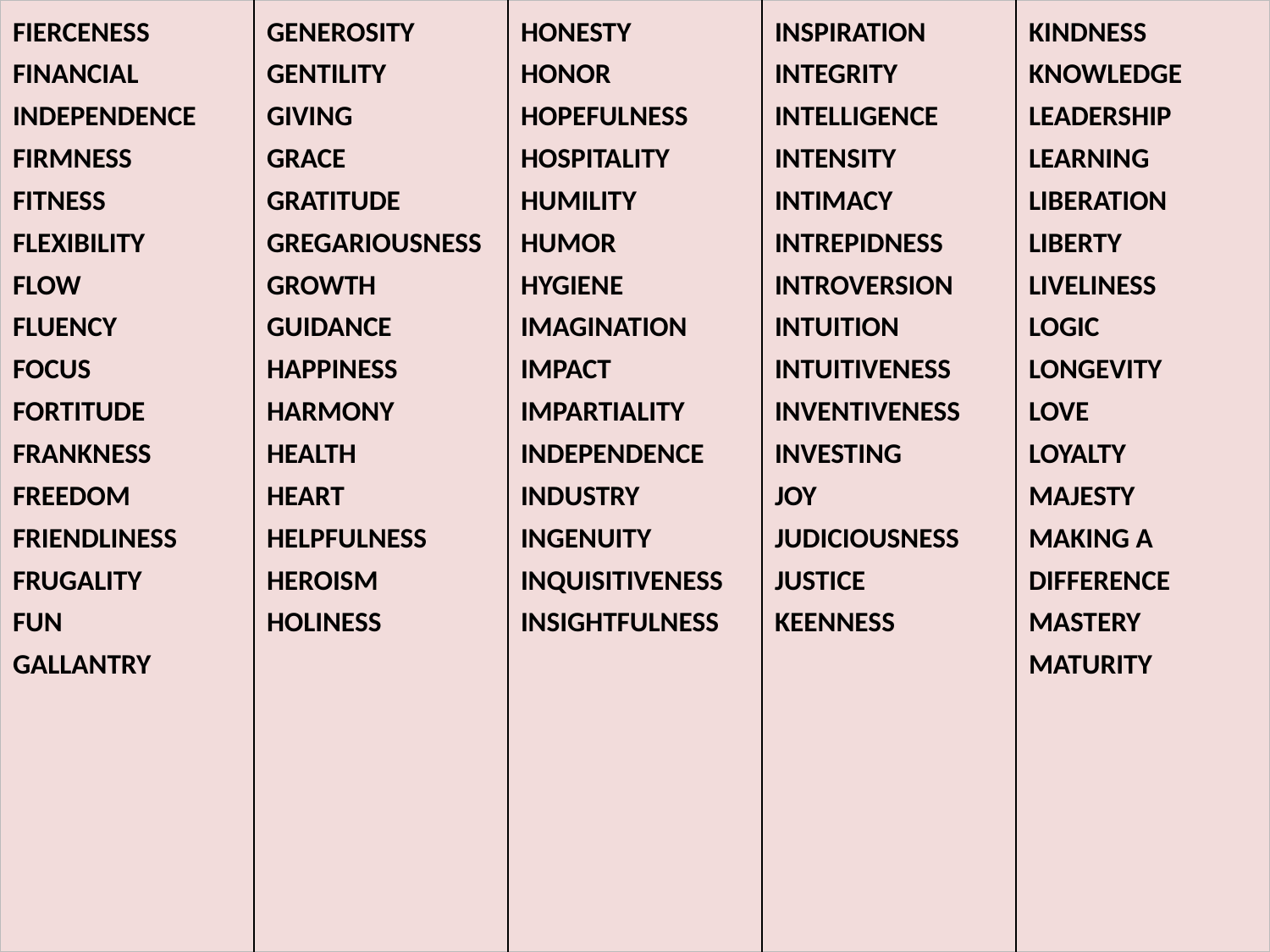

| FIERCENESS FINANCIAL INDEPENDENCE FIRMNESS FITNESS FLEXIBILITY FLOW FLUENCY FOCUS FORTITUDE FRANKNESS FREEDOM FRIENDLINESS FRUGALITY FUN GALLANTRY | GENEROSITY GENTILITY GIVING GRACE GRATITUDE GREGARIOUSNESS GROWTH GUIDANCE HAPPINESS HARMONY HEALTH HEART HELPFULNESS HEROISM HOLINESS | HONESTY HONOR HOPEFULNESS HOSPITALITY HUMILITY HUMOR HYGIENE IMAGINATION IMPACT IMPARTIALITY INDEPENDENCE INDUSTRY INGENUITY INQUISITIVENESS INSIGHTFULNESS | INSPIRATION INTEGRITY INTELLIGENCE INTENSITY INTIMACY INTREPIDNESS INTROVERSION INTUITION INTUITIVENESS INVENTIVENESS INVESTING JOY JUDICIOUSNESS JUSTICE KEENNESS | KINDNESS KNOWLEDGE LEADERSHIP LEARNING LIBERATION LIBERTY LIVELINESS LOGIC LONGEVITY LOVE LOYALTY MAJESTY MAKING A DIFFERENCE MASTERY MATURITY |
| --- | --- | --- | --- | --- |